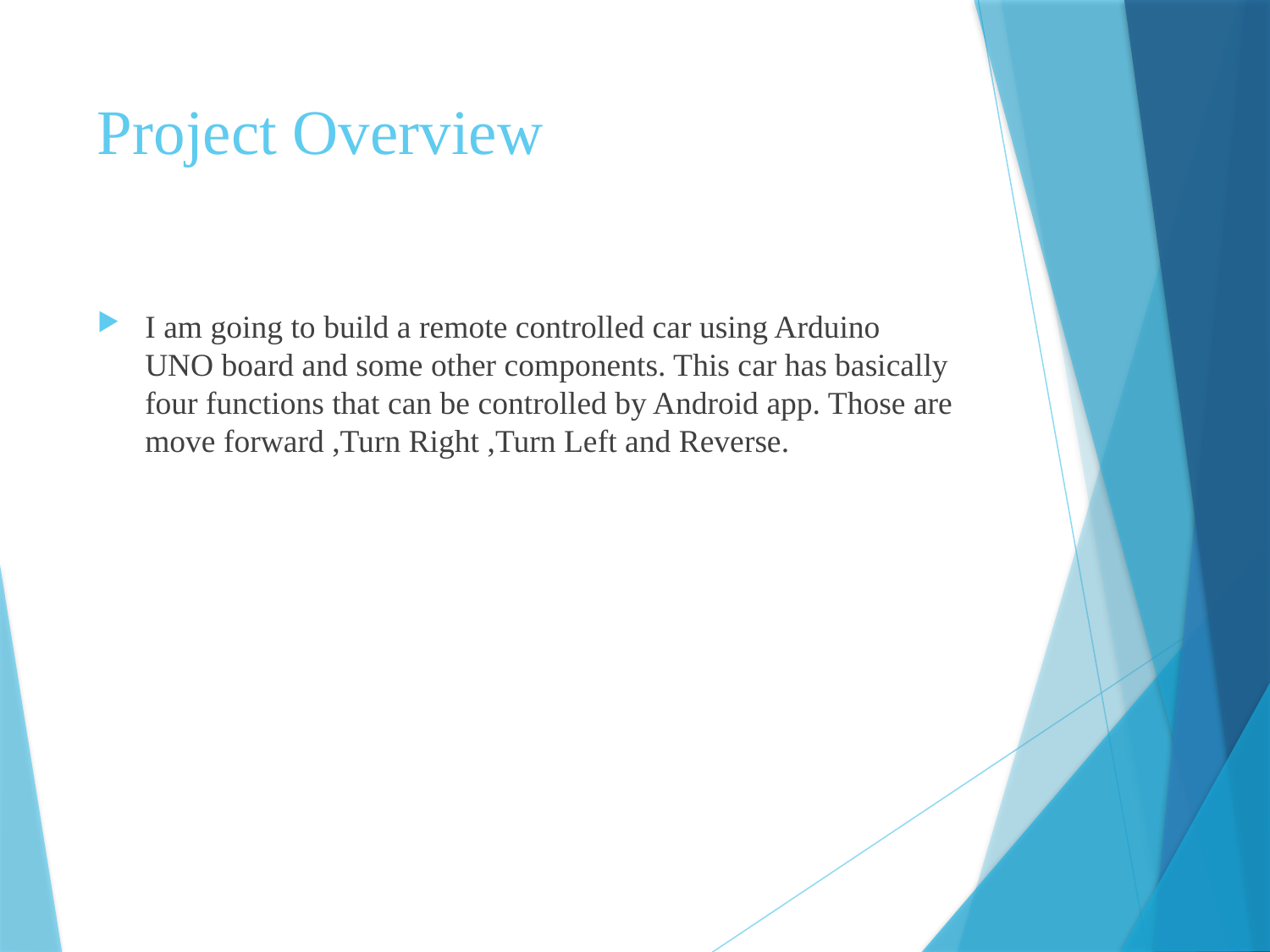

# Project Overview
I am going to build a remote controlled car using Arduino UNO board and some other components. This car has basically four functions that can be controlled by Android app. Those are move forward ,Turn Right ,Turn Left and Reverse.